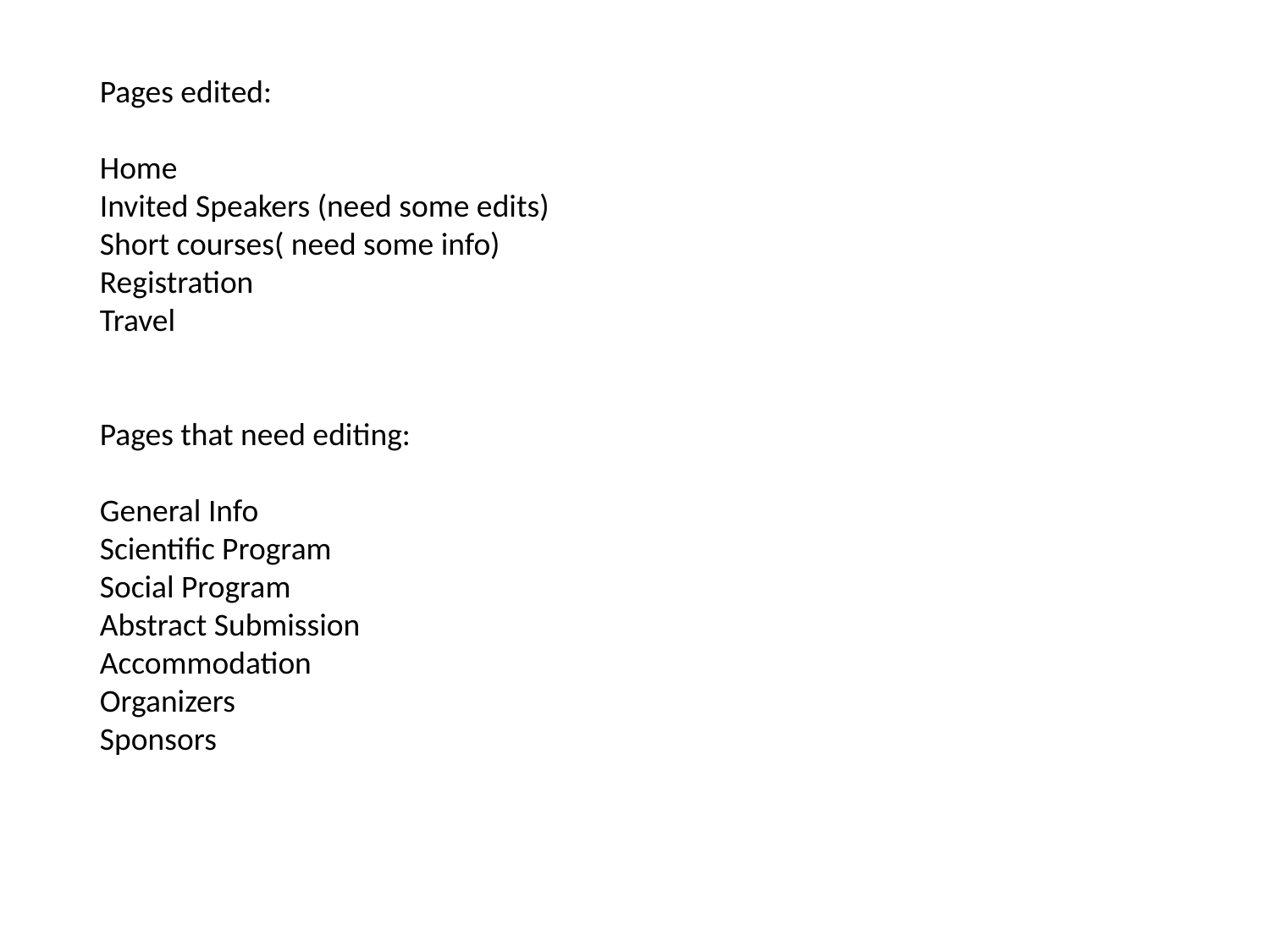

Pages edited:

Home
Invited Speakers (need some edits)
Short courses( need some info)
Registration
Travel

Pages that need editing:

General Info
Scientific Program
Social Program
Abstract Submission
Accommodation
Organizers
Sponsors